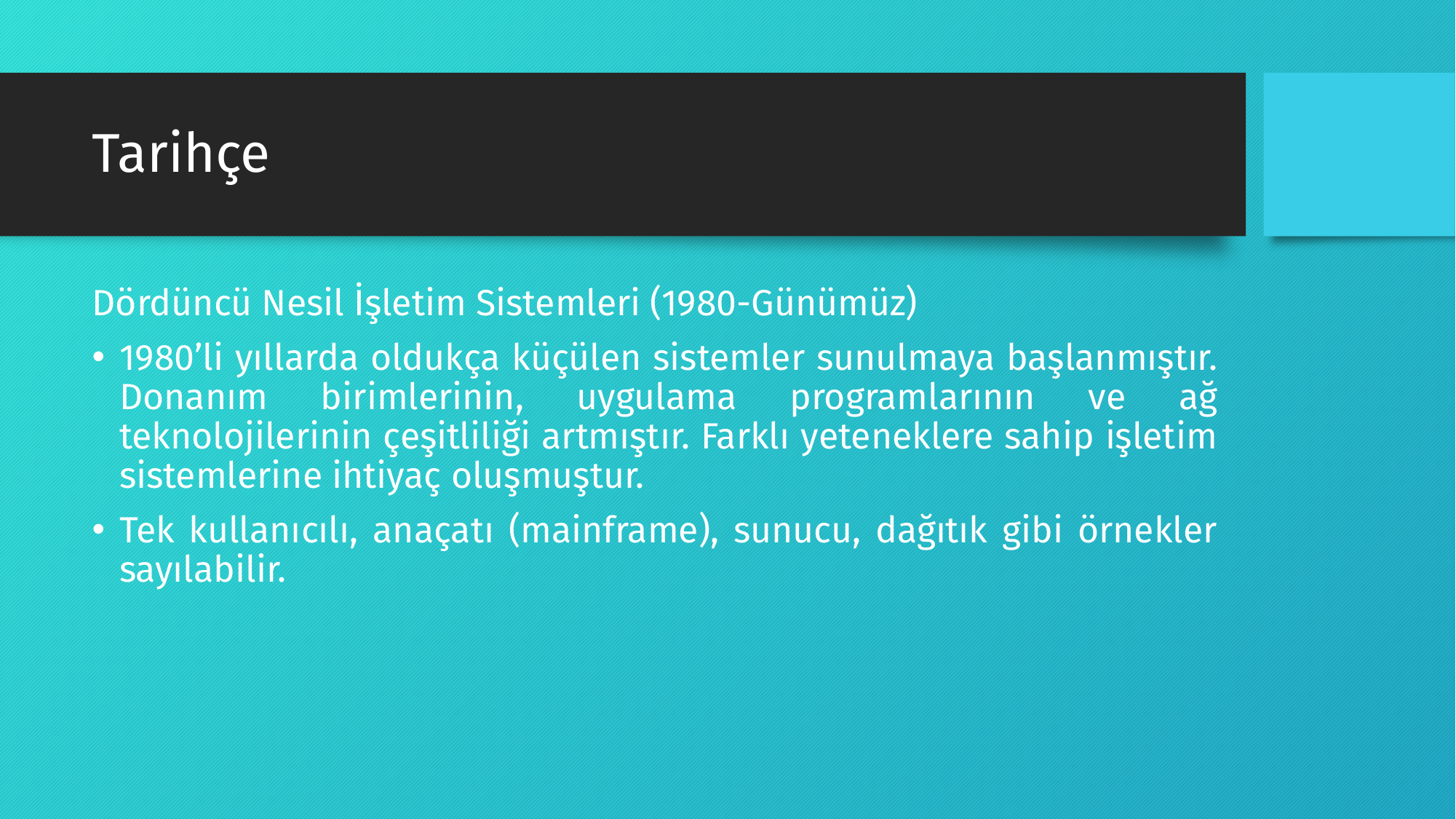

# Tarihçe
Dördüncü Nesil İşletim Sistemleri (1980-Günümüz)
1980’li yıllarda oldukça küçülen sistemler sunulmaya başlanmıştır. Donanım birimlerinin, uygulama programlarının ve ağ teknolojilerinin çeşitliliği artmıştır. Farklı yeteneklere sahip işletim sistemlerine ihtiyaç oluşmuştur.
Tek kullanıcılı, anaçatı (mainframe), sunucu, dağıtık gibi örnekler sayılabilir.